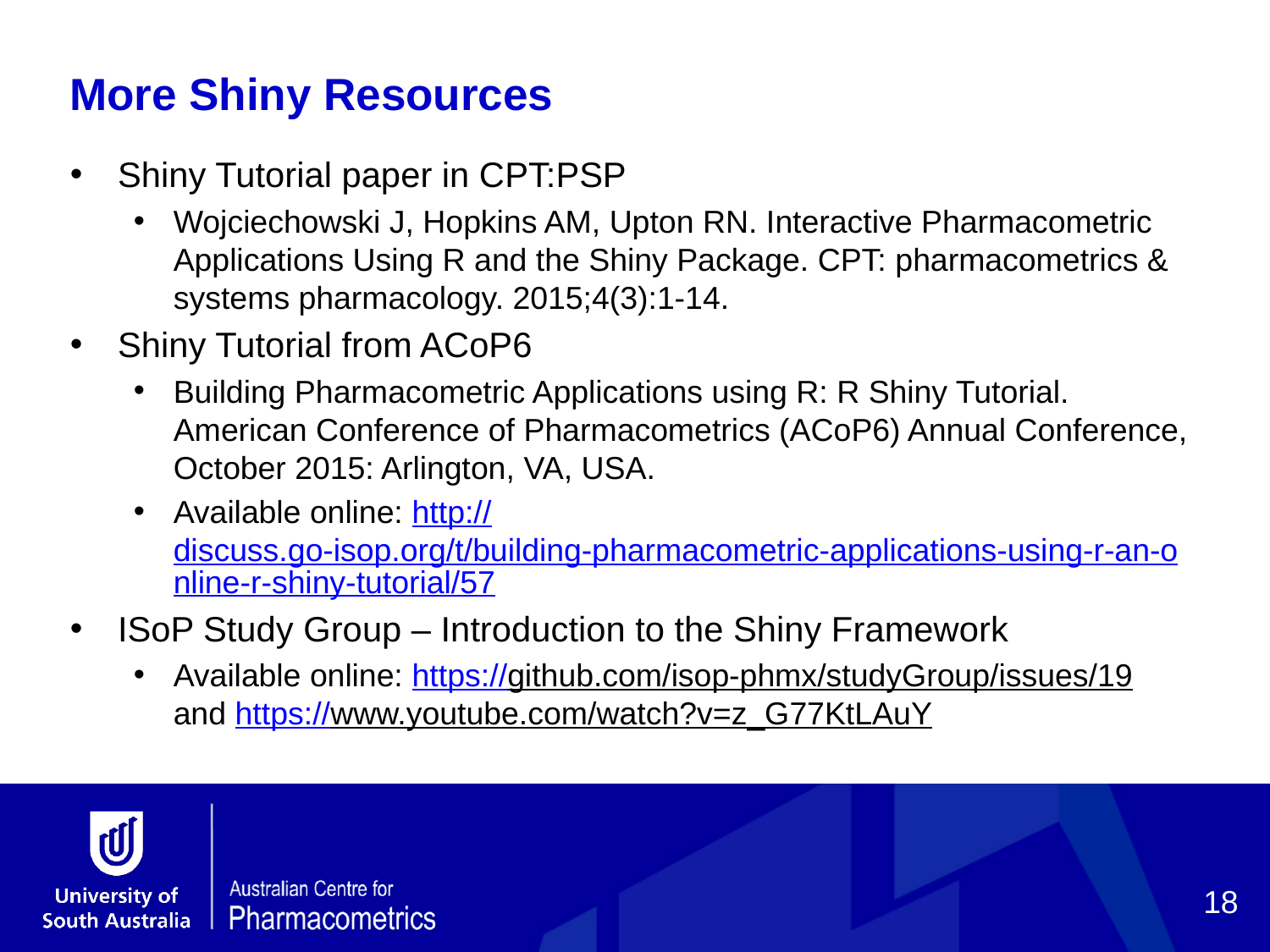

More Shiny Resources
Shiny Tutorial paper in CPT:PSP
Wojciechowski J, Hopkins AM, Upton RN. Interactive Pharmacometric Applications Using R and the Shiny Package. CPT: pharmacometrics & systems pharmacology. 2015;4(3):1-14.
Shiny Tutorial from ACoP6
Building Pharmacometric Applications using R: R Shiny Tutorial. American Conference of Pharmacometrics (ACoP6) Annual Conference, October 2015: Arlington, VA, USA.
Available online: http://discuss.go-isop.org/t/building-pharmacometric-applications-using-r-an-online-r-shiny-tutorial/57
ISoP Study Group – Introduction to the Shiny Framework
Available online: https://github.com/isop-phmx/studyGroup/issues/19 and https://www.youtube.com/watch?v=z_G77KtLAuY

18